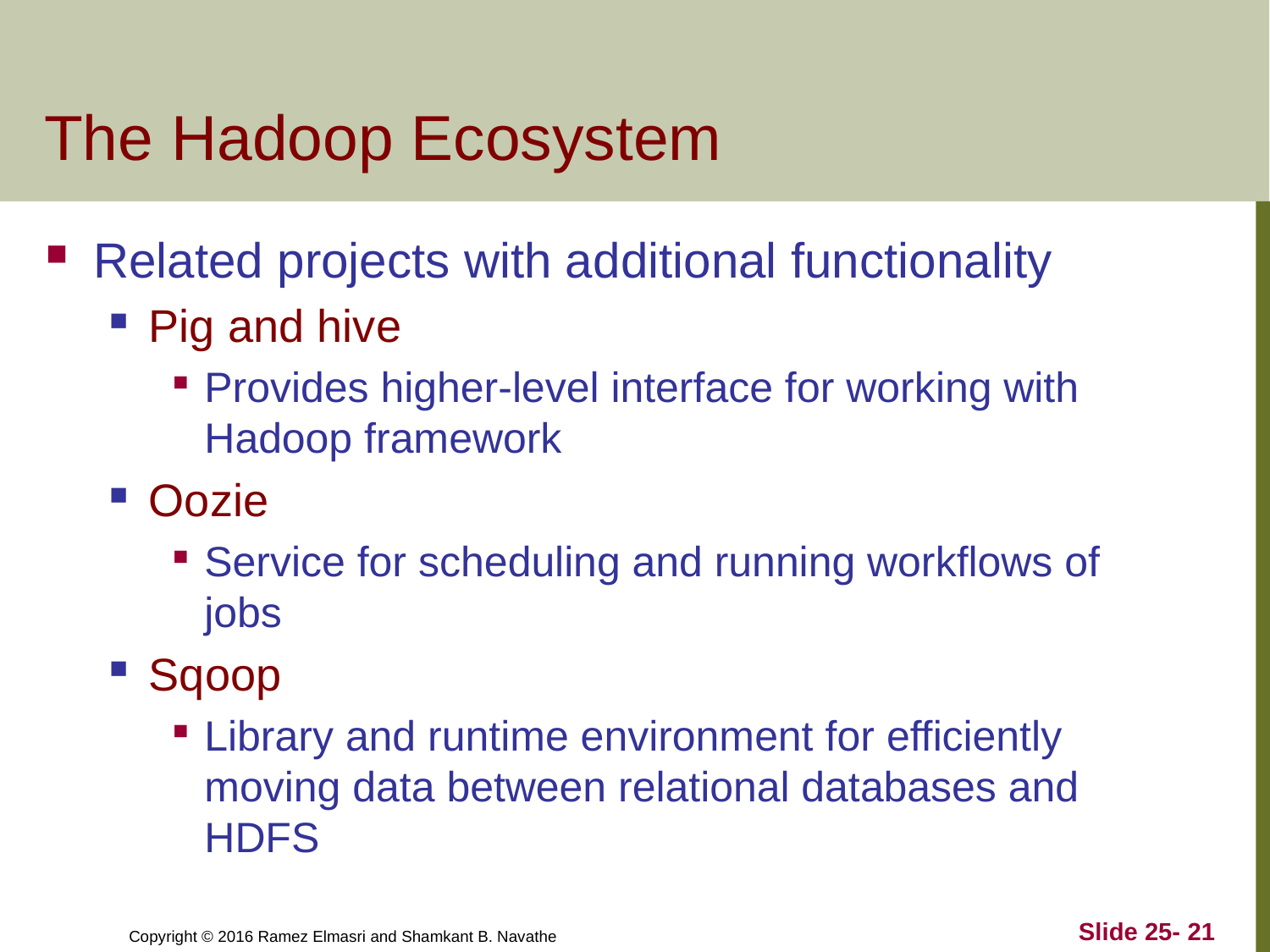

The Hadoop Ecosystem
Related projects with additional functionality
Pig and hive
Provides higher-level interface for working with Hadoop framework
Oozie
Service for scheduling and running workflows of jobs
Sqoop
Library and runtime environment for efficiently moving data between relational databases and HDFS
Slide 25- 21